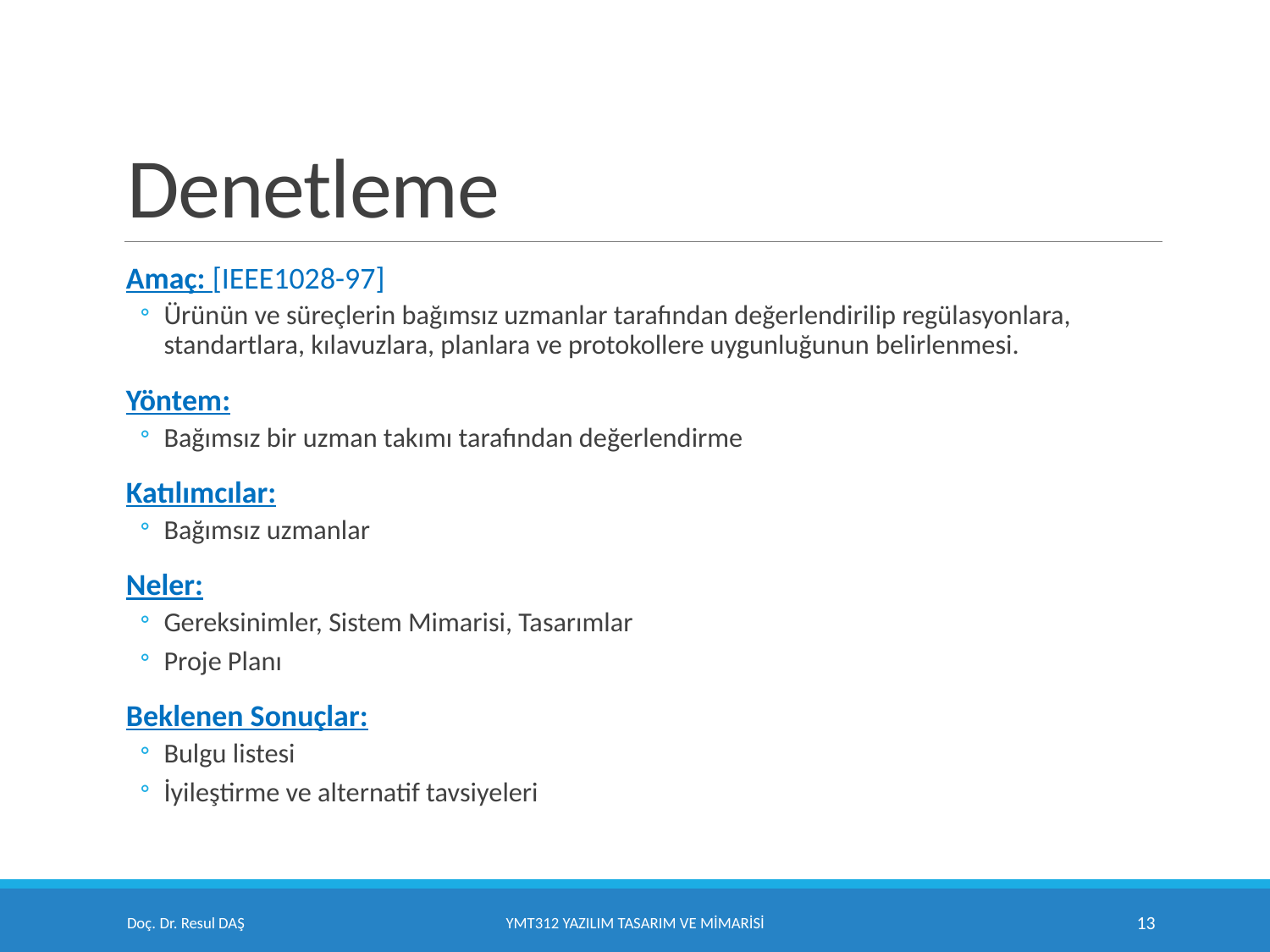

# Denetleme
Amaç: [IEEE1028-97]
Ürünün ve süreçlerin bağımsız uzmanlar tarafından değerlendirilip regülasyonlara, standartlara, kılavuzlara, planlara ve protokollere uygunluğunun belirlenmesi.
Yöntem:
Bağımsız bir uzman takımı tarafından değerlendirme
Katılımcılar:
Bağımsız uzmanlar
Neler:
Gereksinimler, Sistem Mimarisi, Tasarımlar
Proje Planı
Beklenen Sonuçlar:
Bulgu listesi
İyileştirme ve alternatif tavsiyeleri
Doç. Dr. Resul DAŞ
YMT312 Yazılım Tasarım ve Mimarisi
13